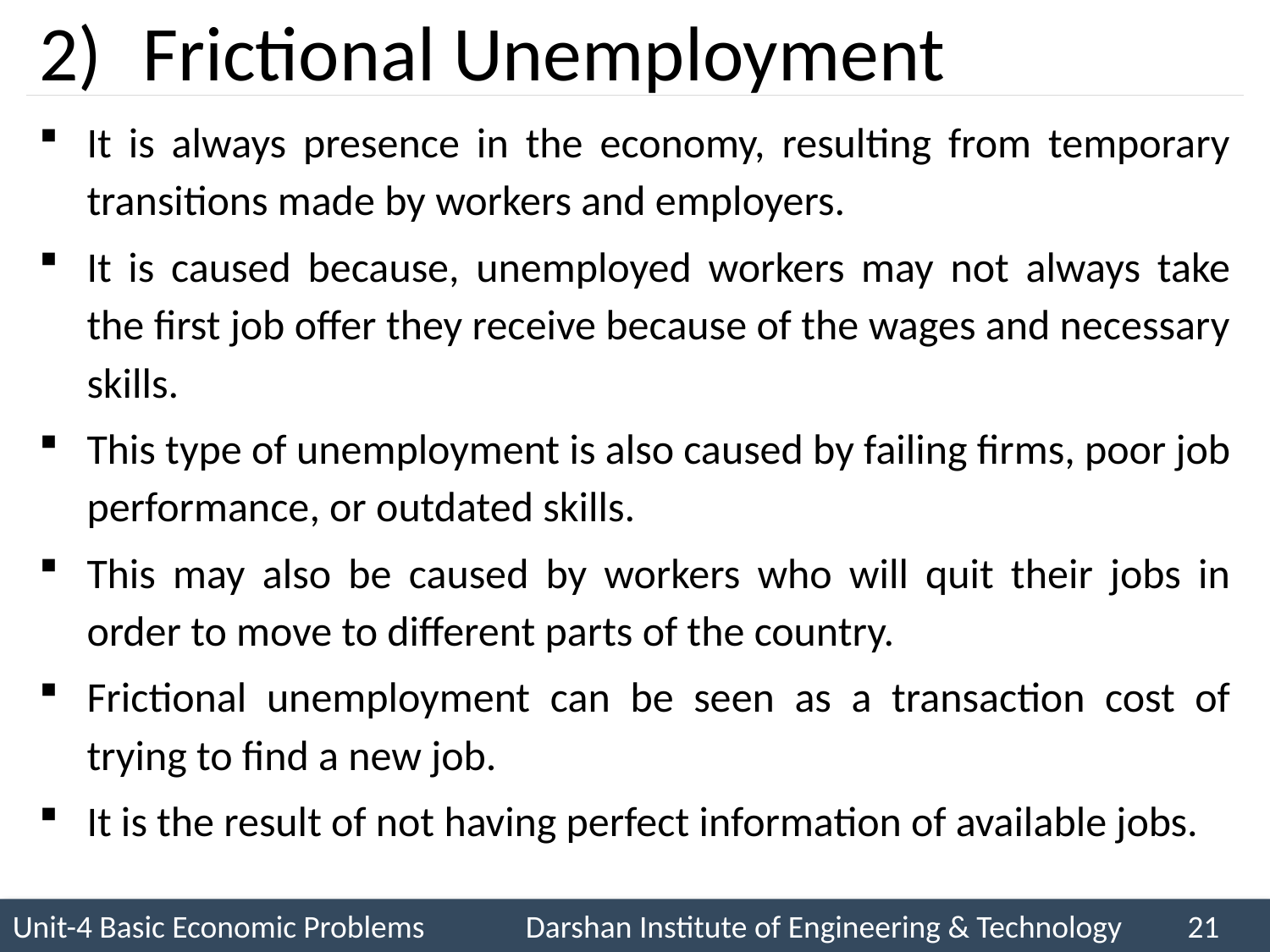

# Frictional Unemployment
It is always presence in the economy, resulting from temporary transitions made by workers and employers.
It is caused because, unemployed workers may not always take the first job offer they receive because of the wages and necessary skills.
This type of unemployment is also caused by failing firms, poor job performance, or outdated skills.
This may also be caused by workers who will quit their jobs in order to move to different parts of the country.
Frictional unemployment can be seen as a transaction cost of trying to find a new job.
It is the result of not having perfect information of available jobs.